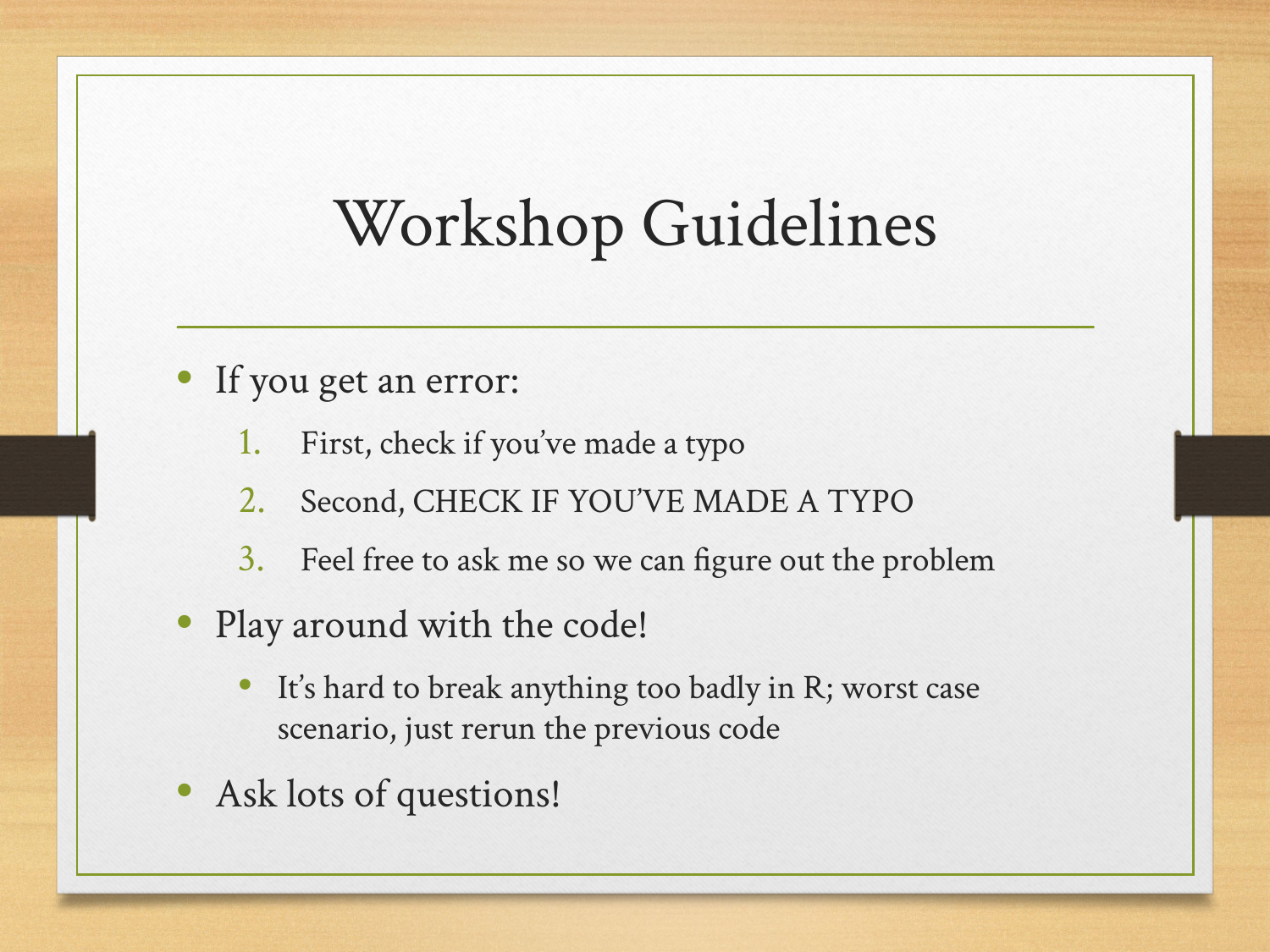

# Workshop Guidelines
If you get an error:
First, check if you’ve made a typo
Second, CHECK IF YOU’VE MADE A TYPO
Feel free to ask me so we can figure out the problem
Play around with the code!
It’s hard to break anything too badly in R; worst case scenario, just rerun the previous code
Ask lots of questions!